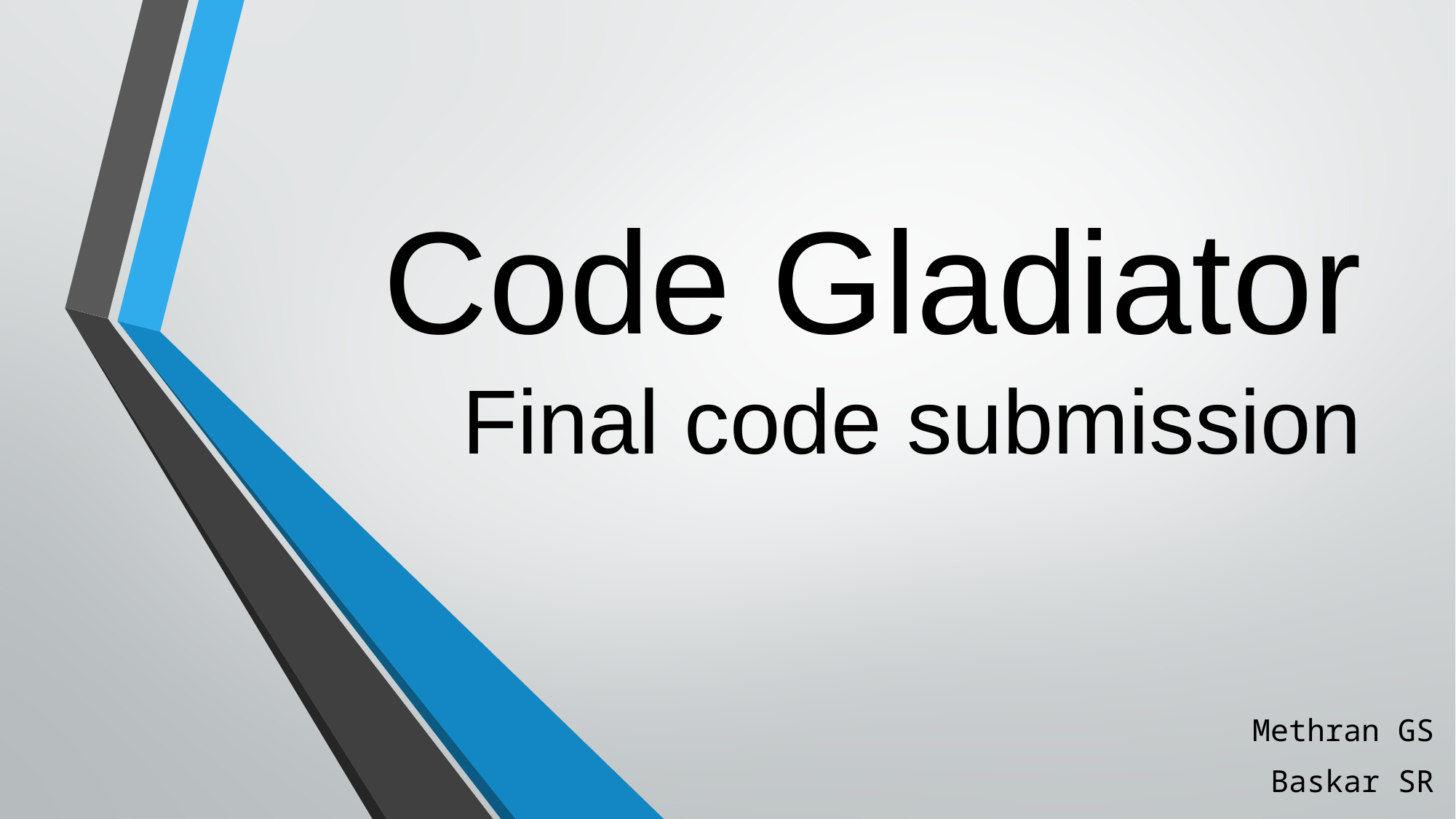

# Code Gladiator Final code submission
Methran GS
Baskar SR